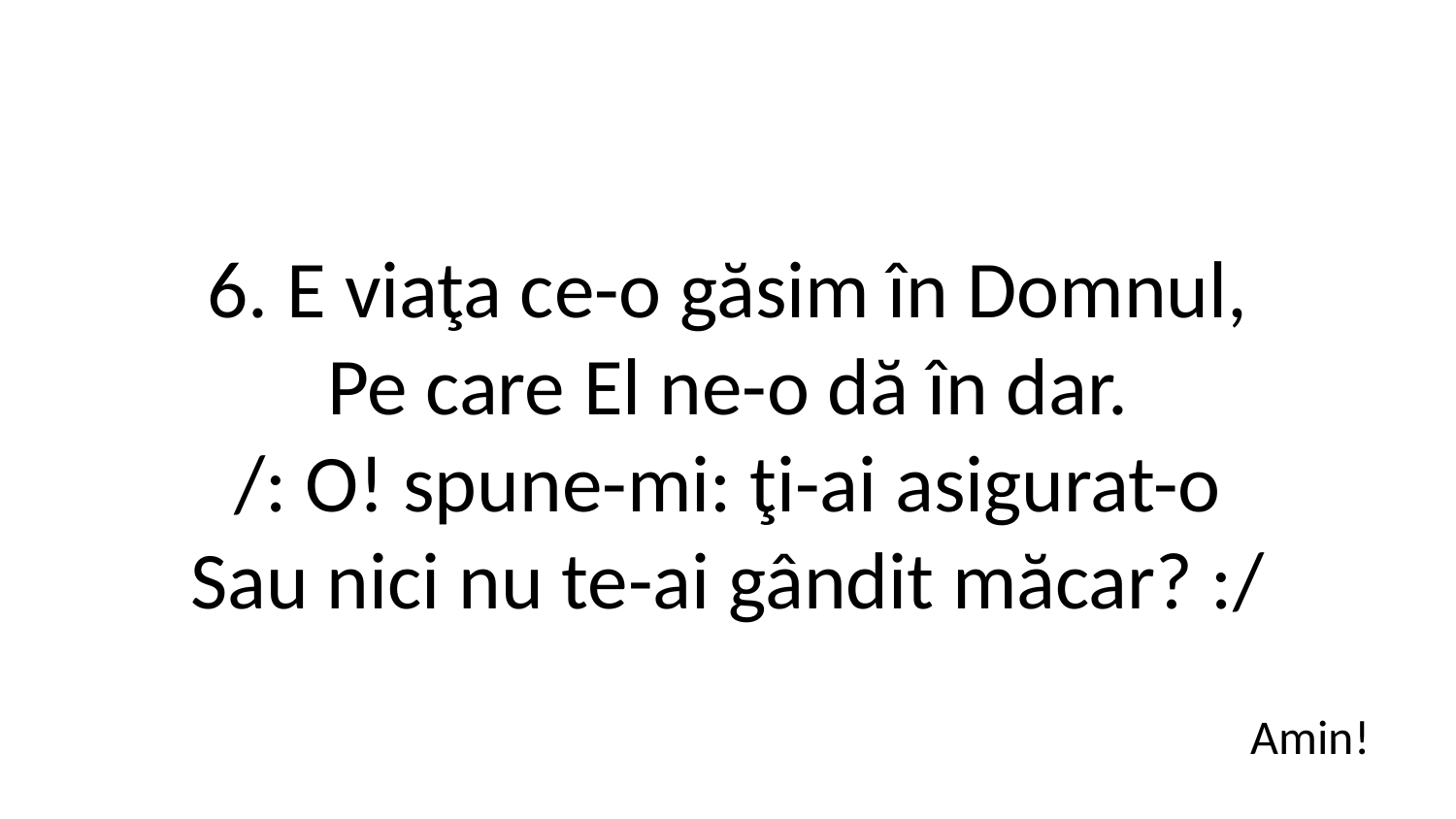

6. E viaţa ce-o găsim în Domnul,
Pe care El ne-o dă în dar.
/: O! spune-mi: ţi-ai asigurat-o
Sau nici nu te-ai gândit măcar? :/

Amin!